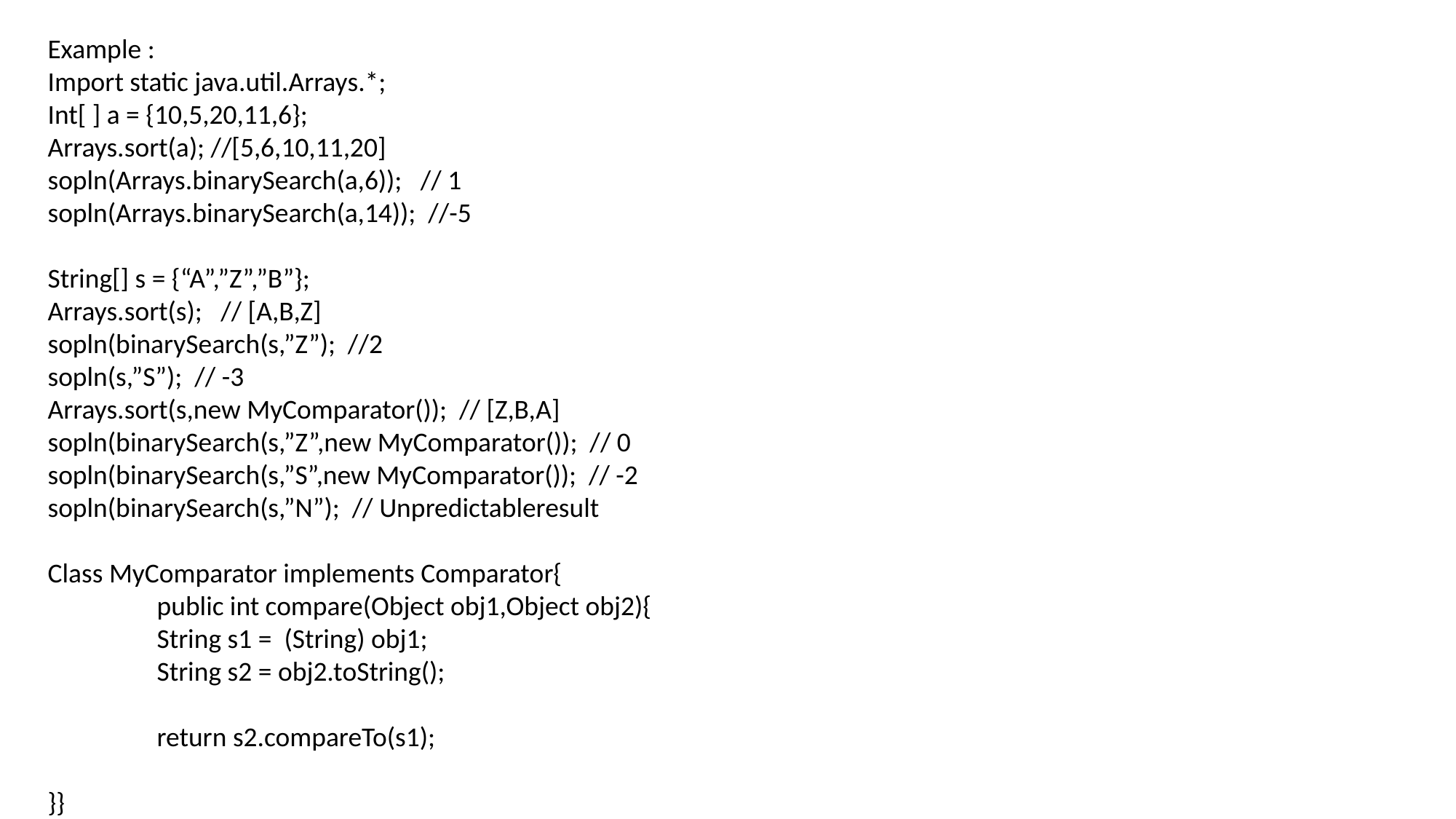

Example :
Import static java.util.Arrays.*;
Int[ ] a = {10,5,20,11,6};
Arrays.sort(a); //[5,6,10,11,20]
sopln(Arrays.binarySearch(a,6));   // 1
sopln(Arrays.binarySearch(a,14));  //-5

String[] s = {“A”,”Z”,”B”};
Arrays.sort(s);   // [A,B,Z]
sopln(binarySearch(s,”Z”);  //2
sopln(s,”S”);  // -3
Arrays.sort(s,new MyComparator());  // [Z,B,A]
sopln(binarySearch(s,”Z”,new MyComparator());  // 0
sopln(binarySearch(s,”S”,new MyComparator());  // -2
sopln(binarySearch(s,”N”);  // Unpredictableresult

Class MyComparator implements Comparator{
	public int compare(Object obj1,Object obj2){
	String s1 =  (String) obj1;
	String s2 = obj2.toString();

	return s2.compareTo(s1);

}}